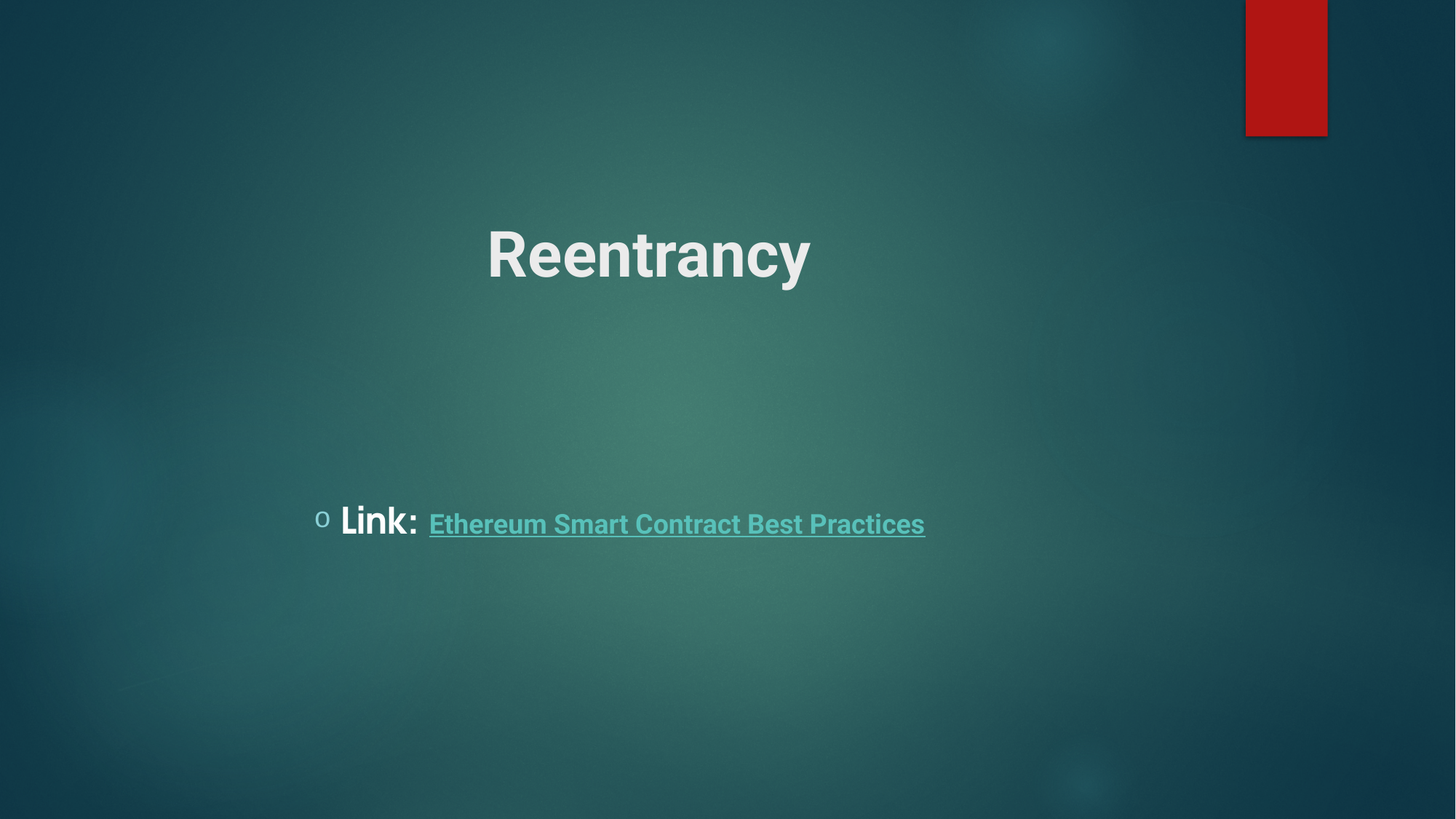

# Reentrancy
Link: Ethereum Smart Contract Best Practices